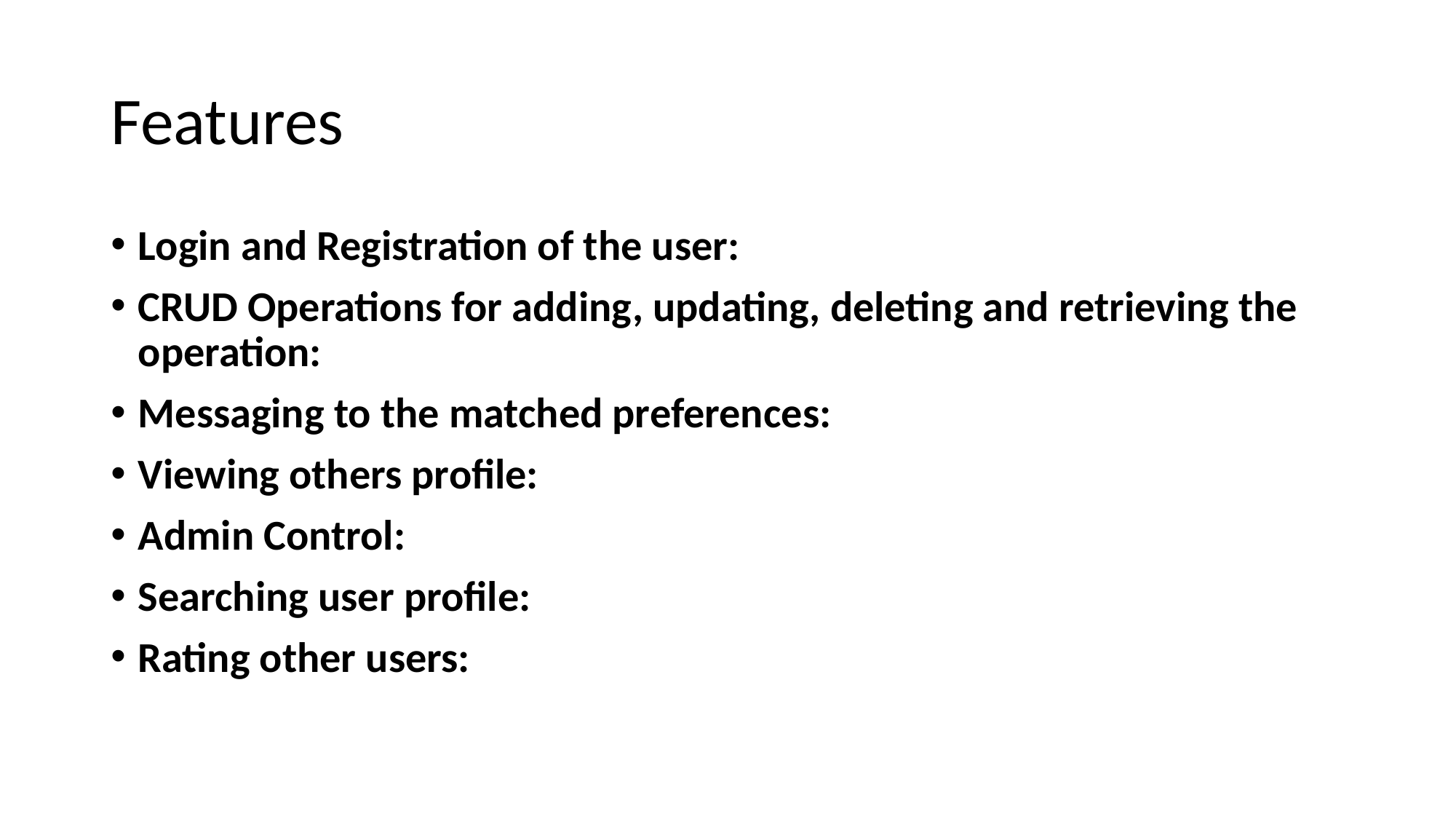

# Features
Login and Registration of the user:
CRUD Operations for adding, updating, deleting and retrieving the operation:
Messaging to the matched preferences:
Viewing others profile:
Admin Control:
Searching user profile:
Rating other users: